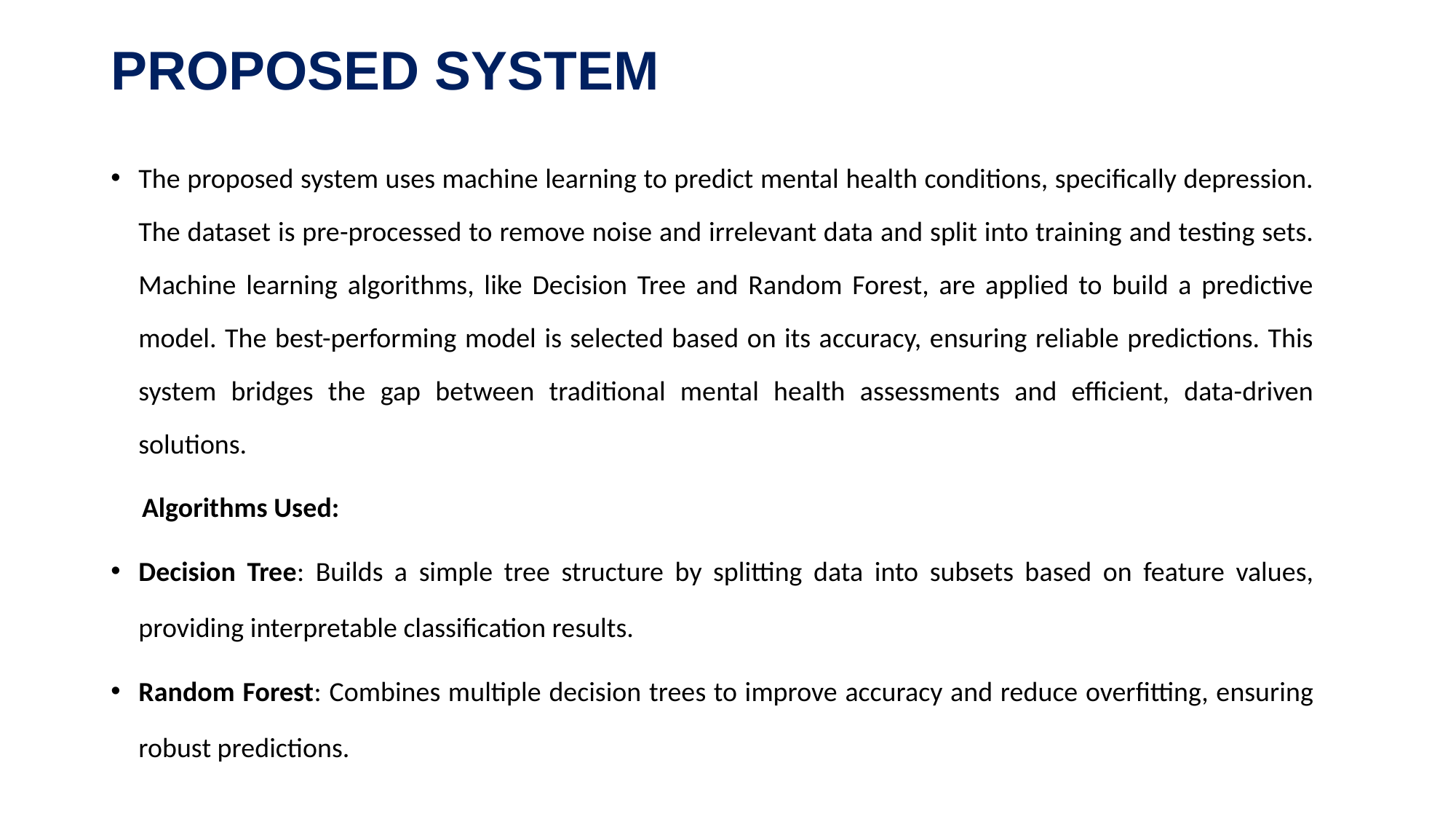

# PROPOSED SYSTEM
The proposed system uses machine learning to predict mental health conditions, specifically depression. The dataset is pre-processed to remove noise and irrelevant data and split into training and testing sets. Machine learning algorithms, like Decision Tree and Random Forest, are applied to build a predictive model. The best-performing model is selected based on its accuracy, ensuring reliable predictions. This system bridges the gap between traditional mental health assessments and efficient, data-driven solutions.
     Algorithms Used:
Decision Tree: Builds a simple tree structure by splitting data into subsets based on feature values, providing interpretable classification results.
Random Forest: Combines multiple decision trees to improve accuracy and reduce overfitting, ensuring robust predictions.